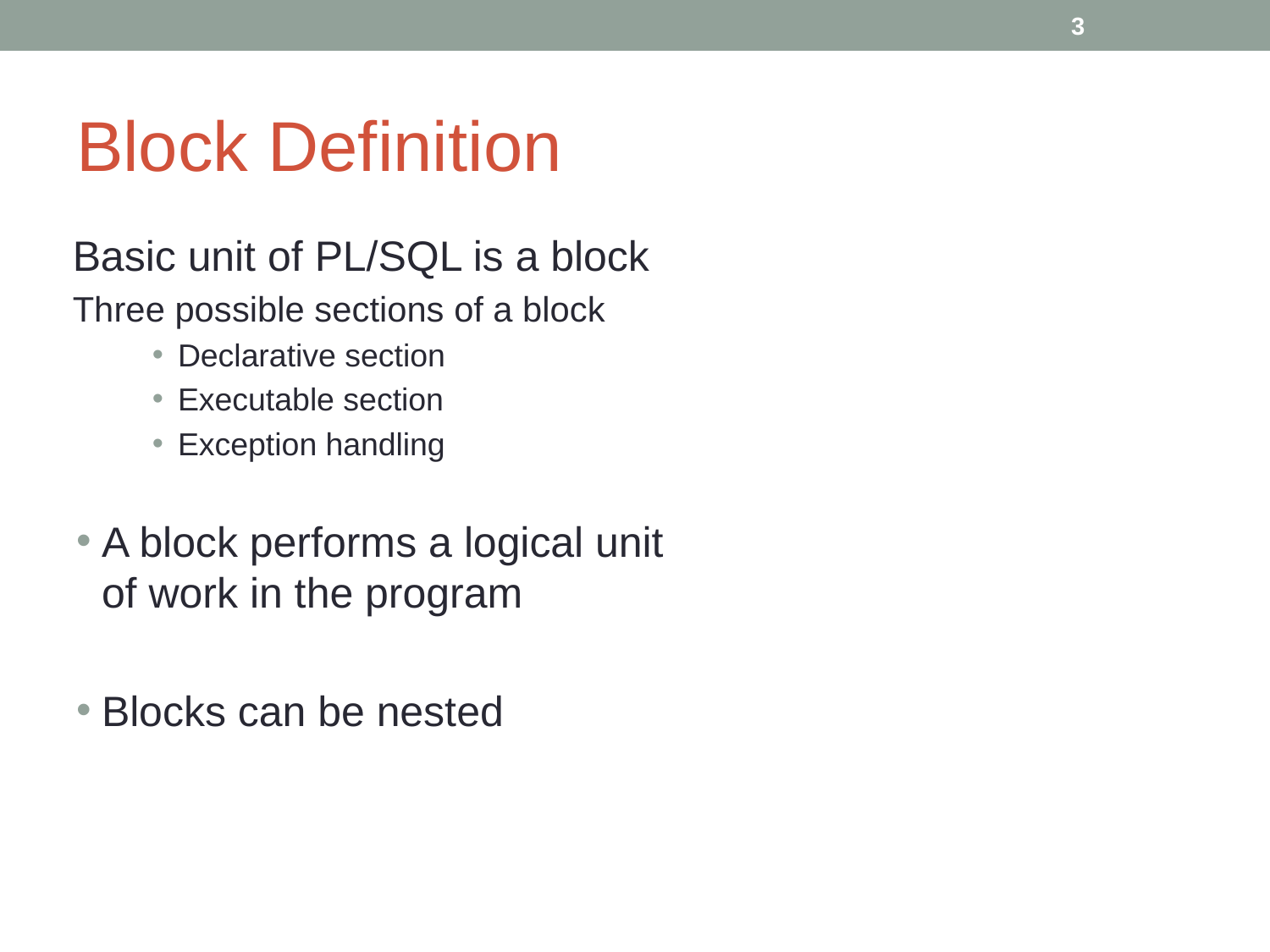

3
# Block Definition
Basic unit of PL/SQL is a block
Three possible sections of a block
Declarative section
Executable section
Exception handling

A block performs a logical unit of work in the program

Blocks can be nested